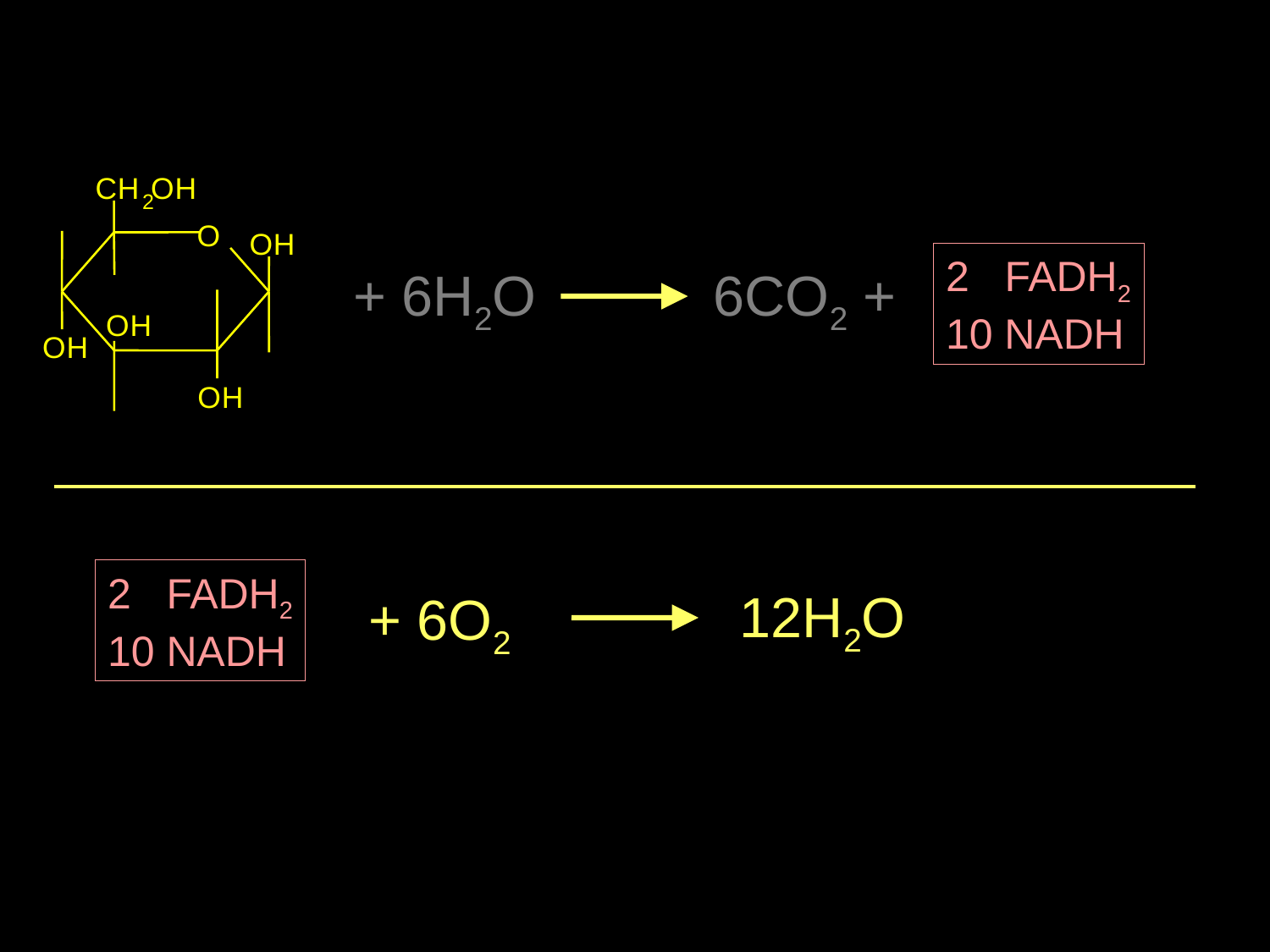

C
H
O
H
2

O
O
H

2   FADH2
10 NADH

+ 6H2O
6CO2 +

O
H
O
H

O
H
2   FADH2
10 NADH
12H2O
+ 6O2